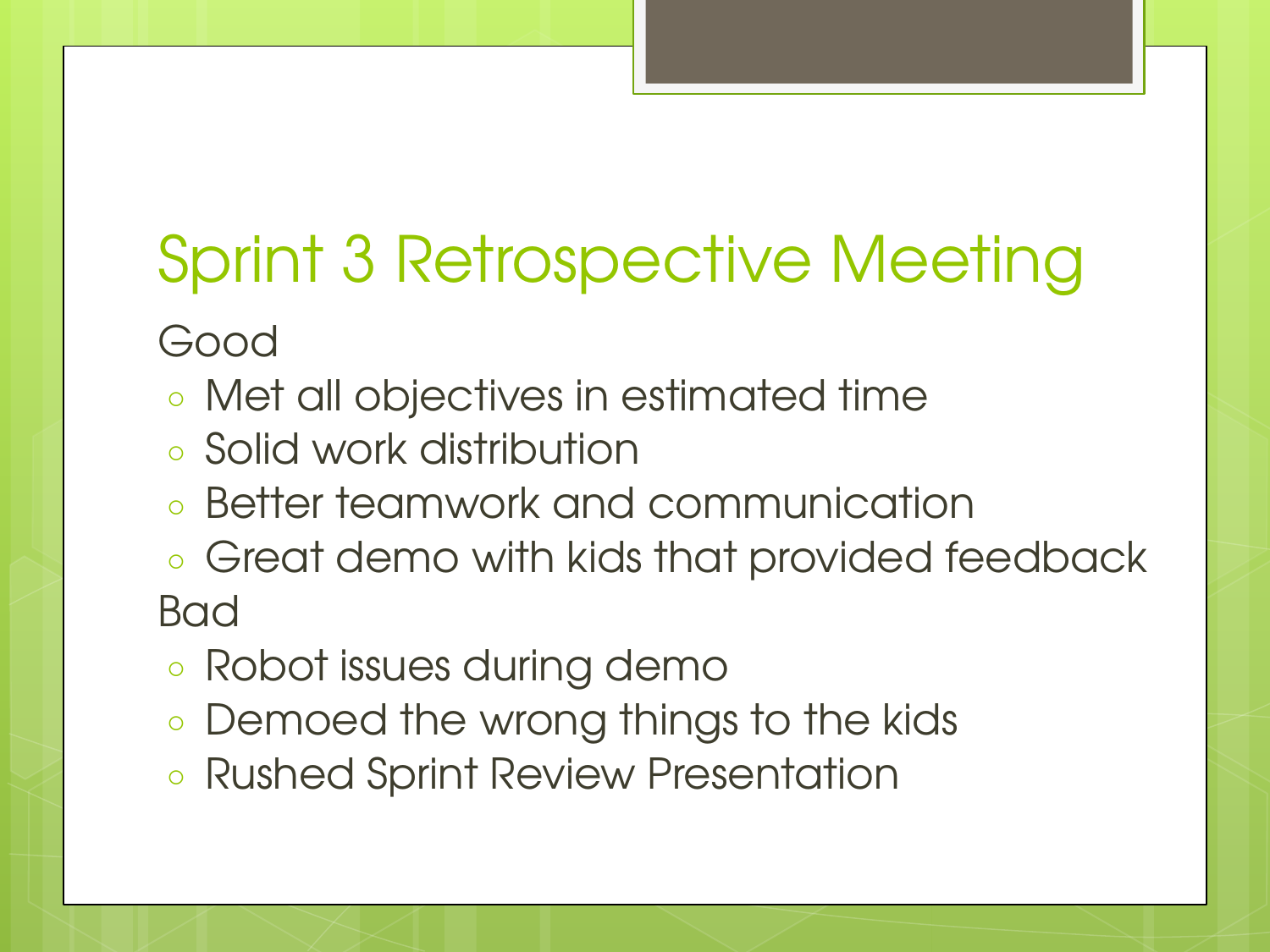

# Sprint 3 Retrospective Meeting
Good
Met all objectives in estimated time
Solid work distribution
Better teamwork and communication
Great demo with kids that provided feedback
Bad
Robot issues during demo
Demoed the wrong things to the kids
Rushed Sprint Review Presentation